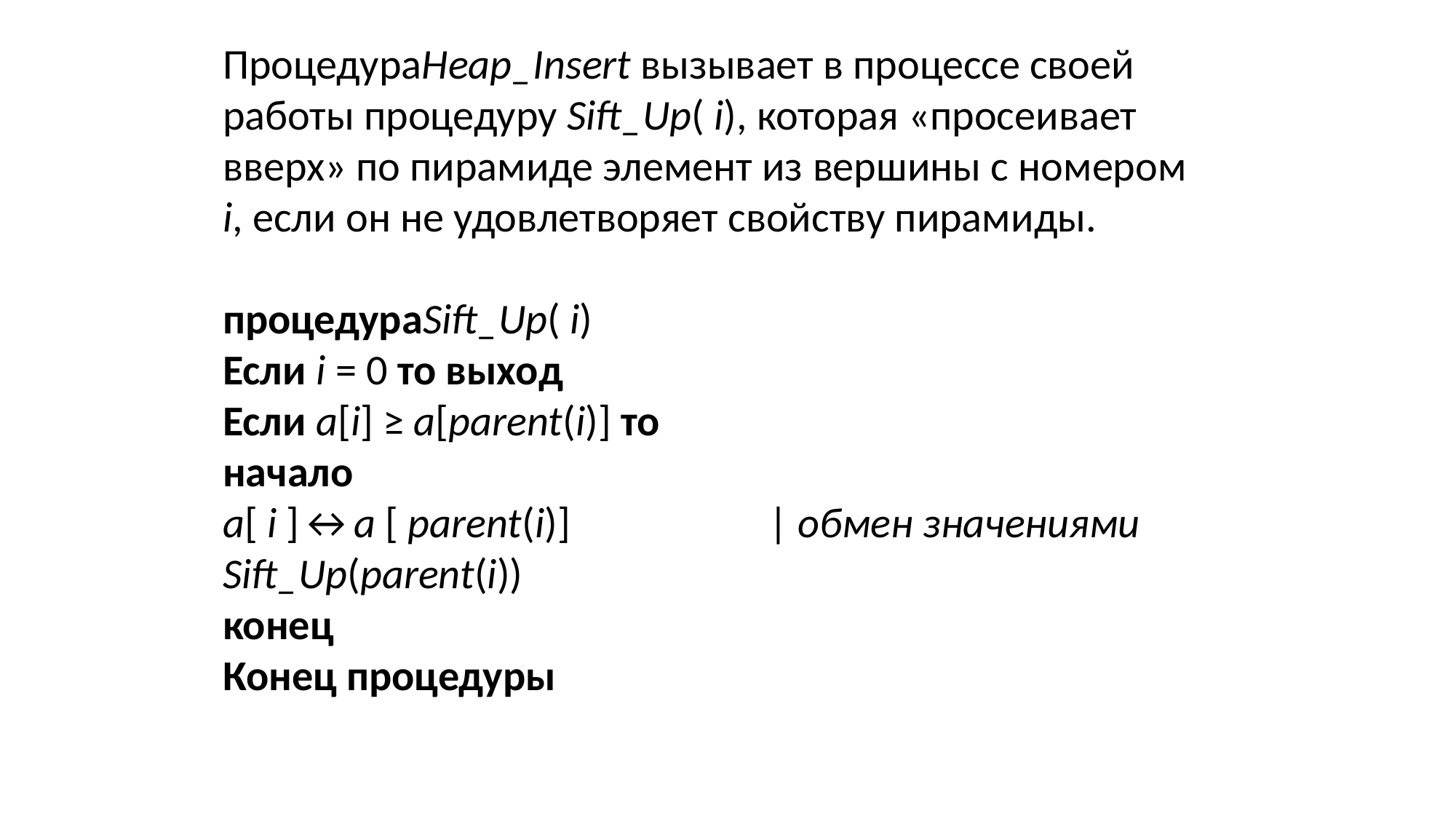

ПроцедураHeap_Insert вызывает в процессе своей работы процедуру Sift_Up( i), которая «просеивает вверх» по пирамиде элемент из вершины с номером i, если он не удовлетворяет свойству пирамиды.

процедураSift_Up( i)
Если i = 0 то выход
Если a[i] ≥ a[parent(i)] то
начало
a[ i ]↔a [ parent(i)]		| обмен значениями
Sift_Up(parent(i))
конец
Конец процедуры